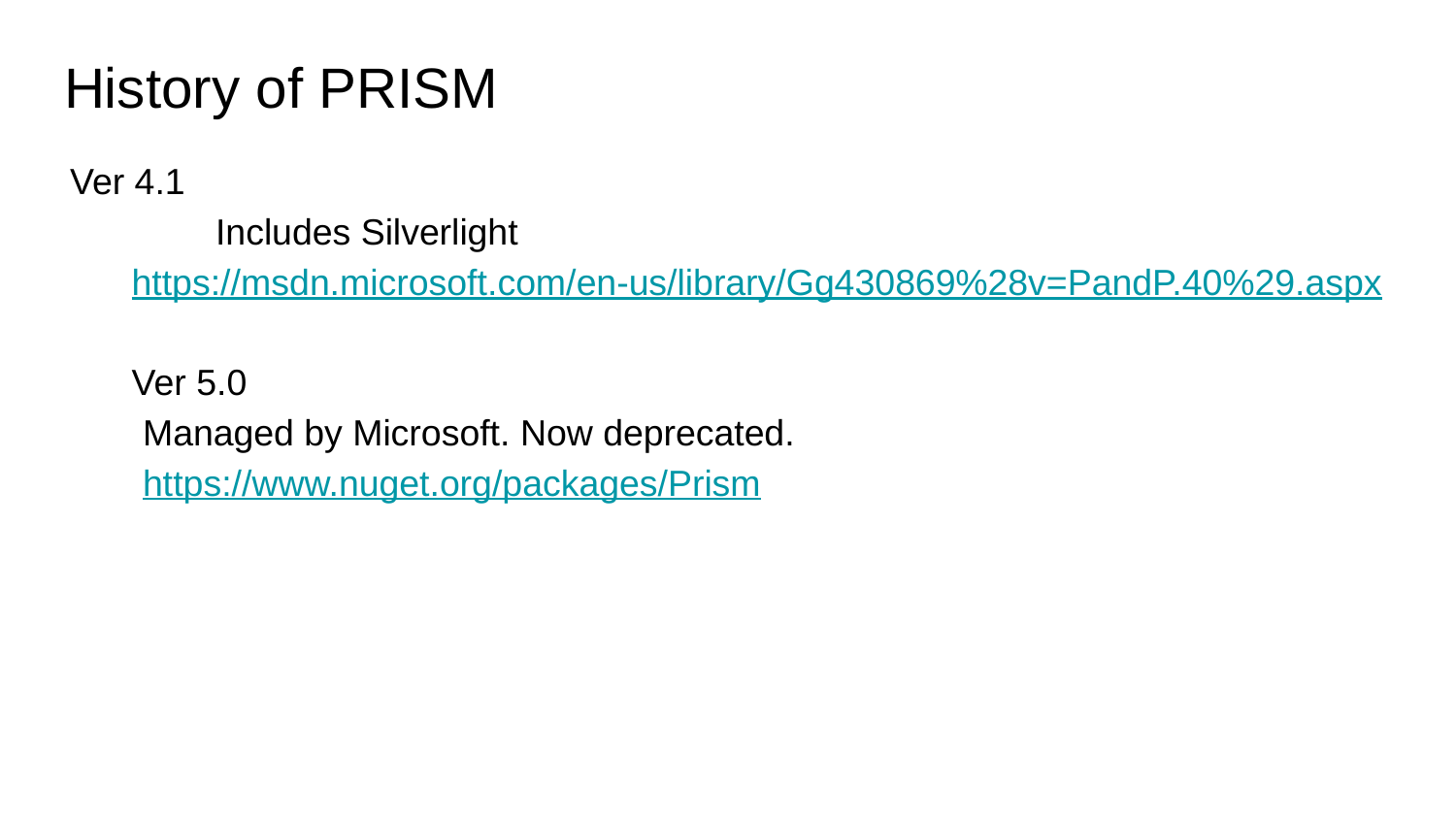

# History of PRISM
Ver 4.1
	Includes Silverlight
https://msdn.microsoft.com/en-us/library/Gg430869%28v=PandP.40%29.aspx

Ver 5.0
Managed by Microsoft. Now deprecated.
https://www.nuget.org/packages/Prism